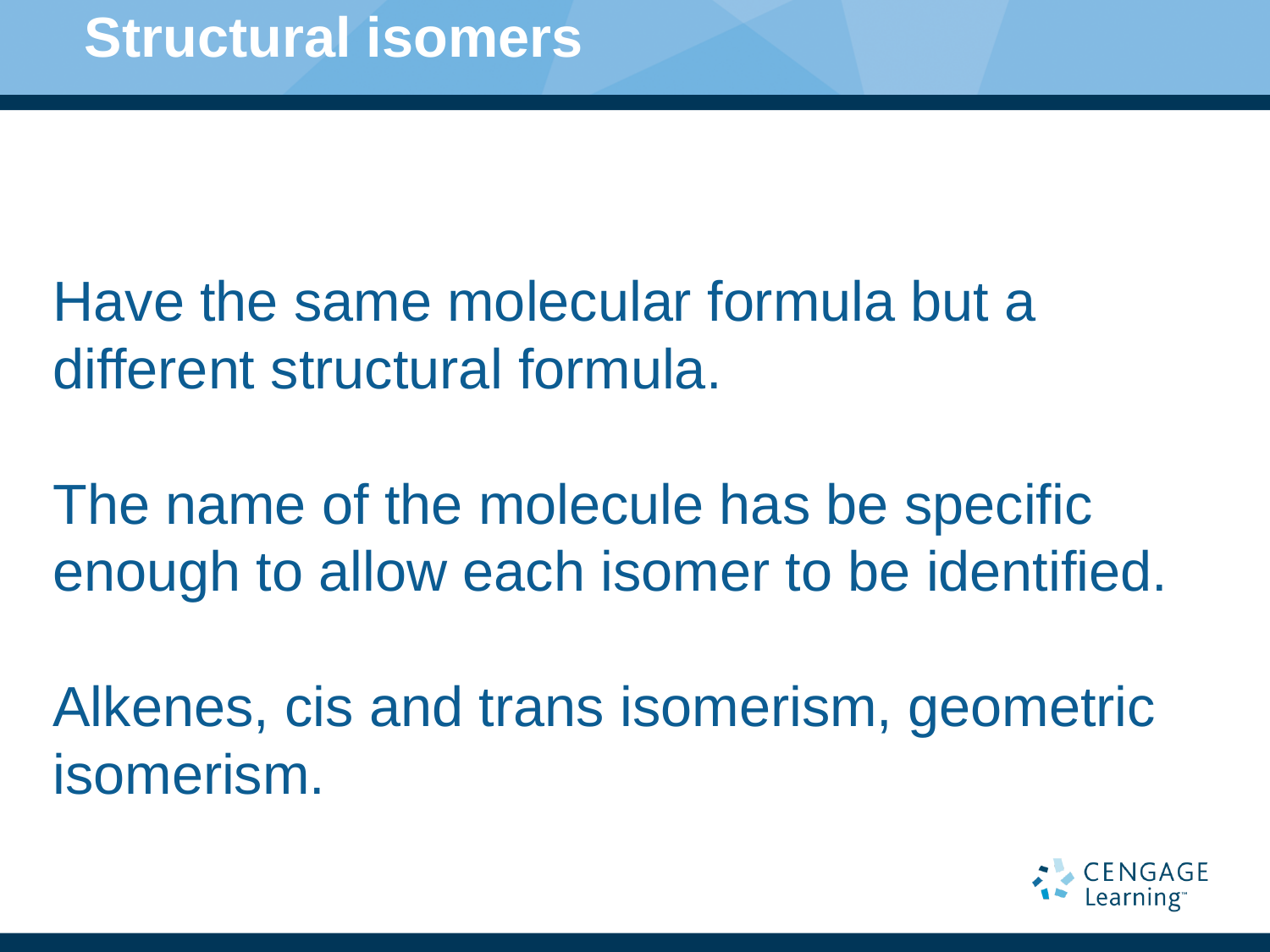

# Structural isomers
Have the same molecular formula but a different structural formula.

The name of the molecule has be specific enough to allow each isomer to be identified.

Alkenes, cis and trans isomerism, geometric isomerism.